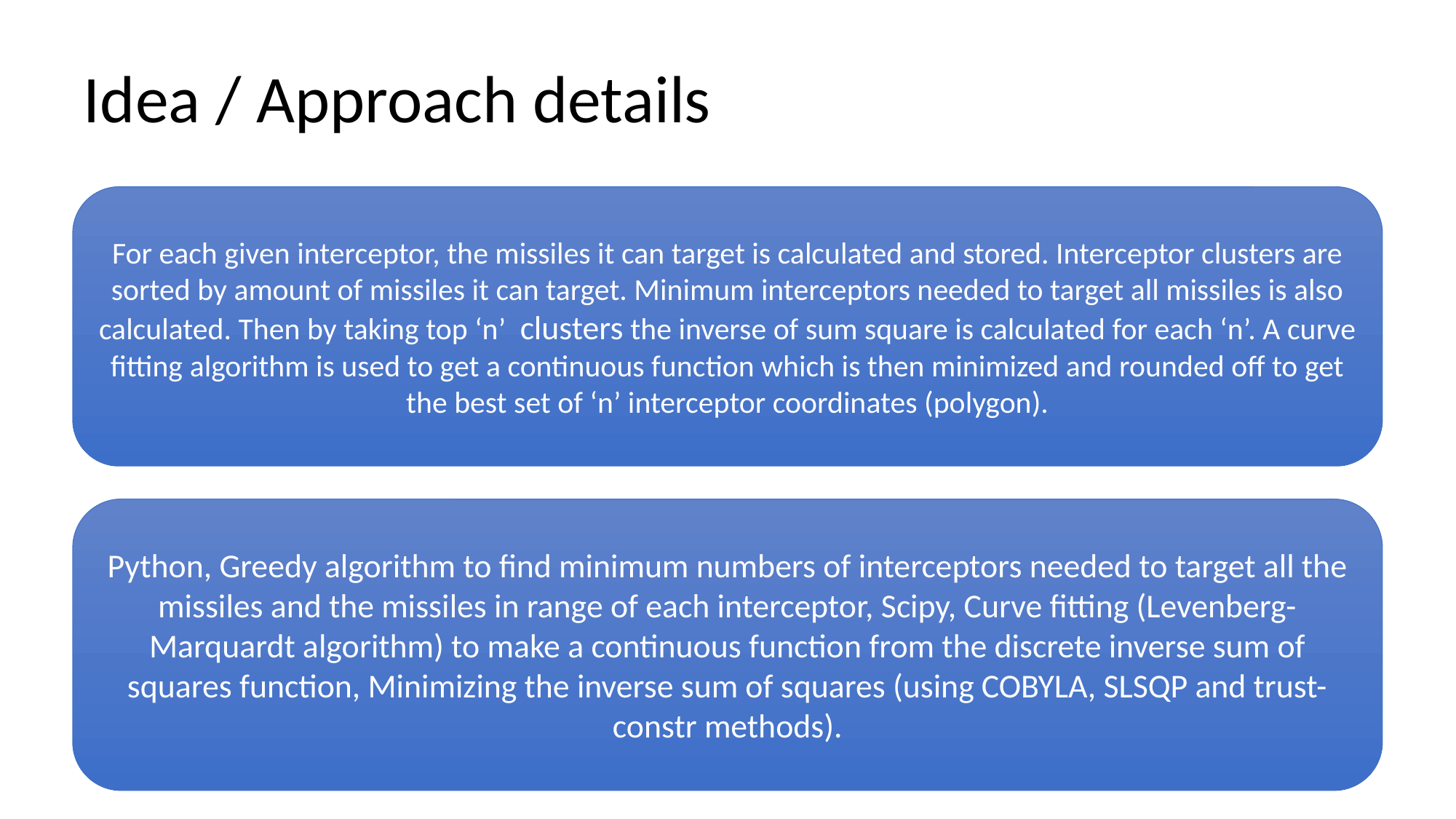

# Idea / Approach details
For each given interceptor, the missiles it can target is calculated and stored. Interceptor clusters are sorted by amount of missiles it can target. Minimum interceptors needed to target all missiles is also calculated. Then by taking top ‘n’  clusters the inverse of sum square is calculated for each ‘n’. A curve fitting algorithm is used to get a continuous function which is then minimized and rounded off to get the best set of ‘n’ interceptor coordinates (polygon).
Python, Greedy algorithm to find minimum numbers of interceptors needed to target all the missiles and the missiles in range of each interceptor, Scipy, Curve fitting (Levenberg-Marquardt algorithm) to make a continuous function from the discrete inverse sum of squares function, Minimizing the inverse sum of squares (using COBYLA, SLSQP and trust-constr methods).